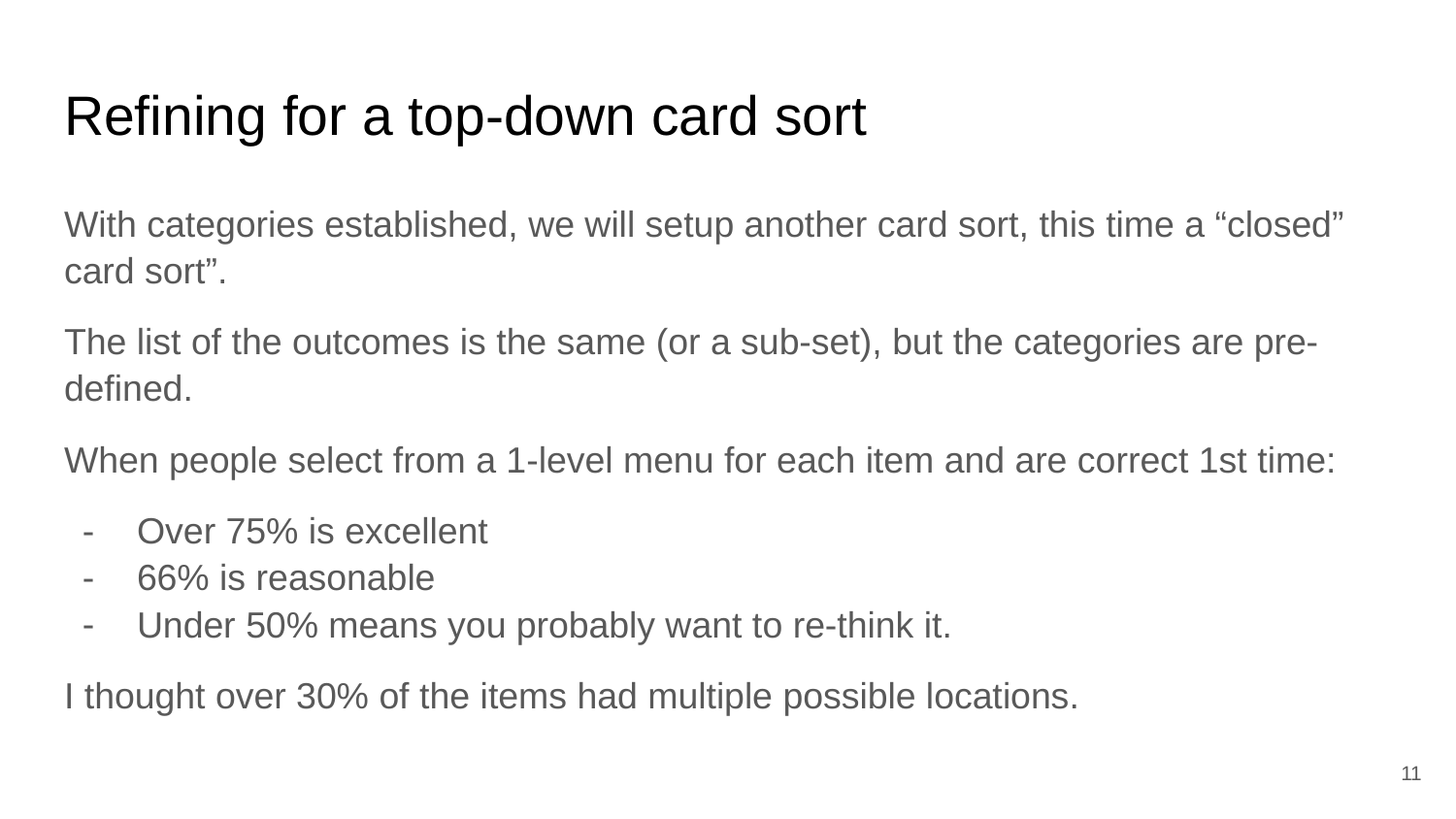

# Refining for a top-down card sort
With categories established, we will setup another card sort, this time a “closed” card sort”.
The list of the outcomes is the same (or a sub-set), but the categories are pre-defined.
When people select from a 1-level menu for each item and are correct 1st time:
Over 75% is excellent
66% is reasonable
Under 50% means you probably want to re-think it.
I thought over 30% of the items had multiple possible locations.
11